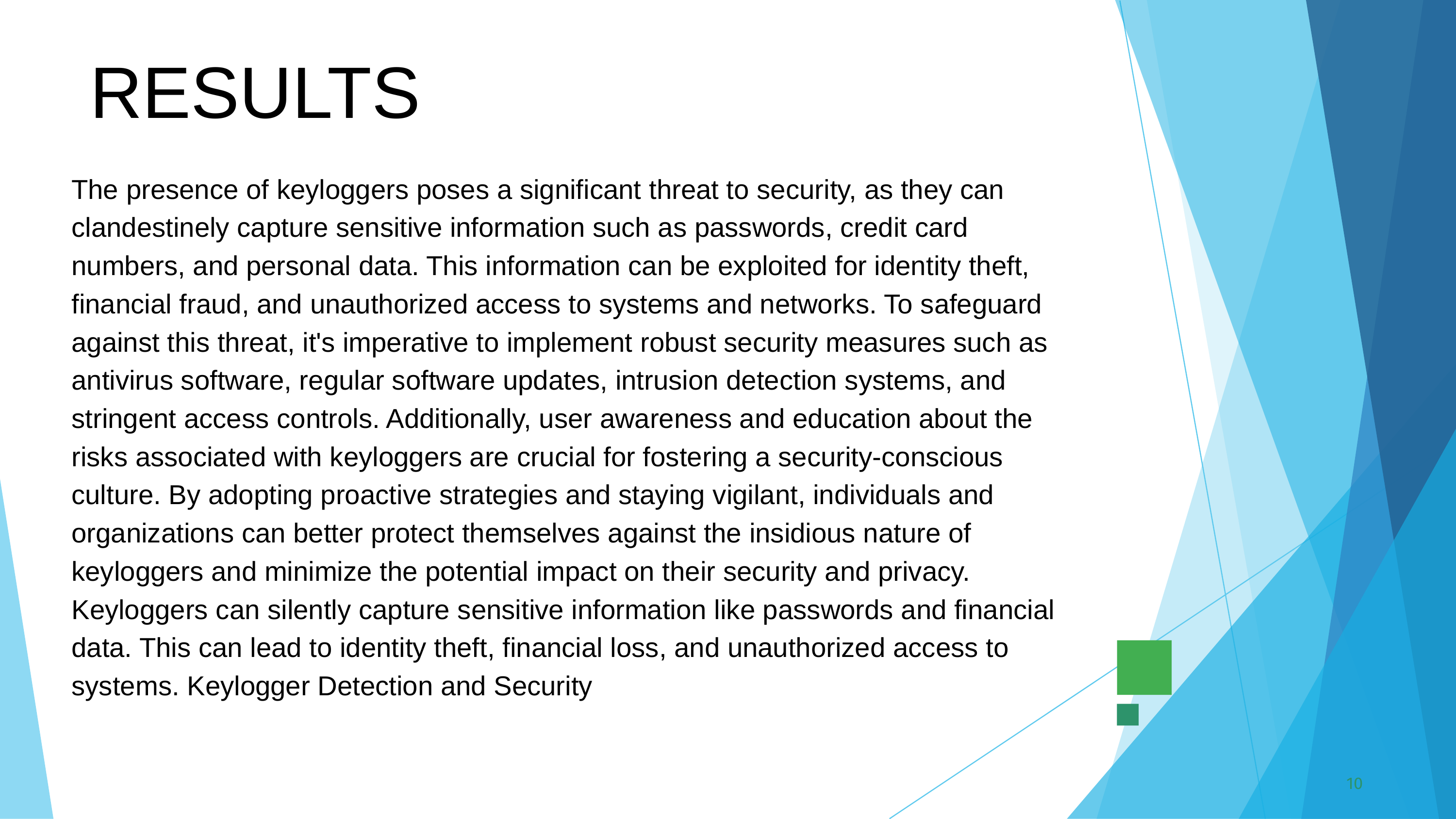

RESULTS
The presence of keyloggers poses a significant threat to security, as they can clandestinely capture sensitive information such as passwords, credit card numbers, and personal data. This information can be exploited for identity theft, financial fraud, and unauthorized access to systems and networks. To safeguard against this threat, it's imperative to implement robust security measures such as antivirus software, regular software updates, intrusion detection systems, and stringent access controls. Additionally, user awareness and education about the risks associated with keyloggers are crucial for fostering a security-conscious culture. By adopting proactive strategies and staying vigilant, individuals and organizations can better protect themselves against the insidious nature of keyloggers and minimize the potential impact on their security and privacy. Keyloggers can silently capture sensitive information like passwords and financial data. This can lead to identity theft, financial loss, and unauthorized access to systems. Keylogger Detection and Security

10